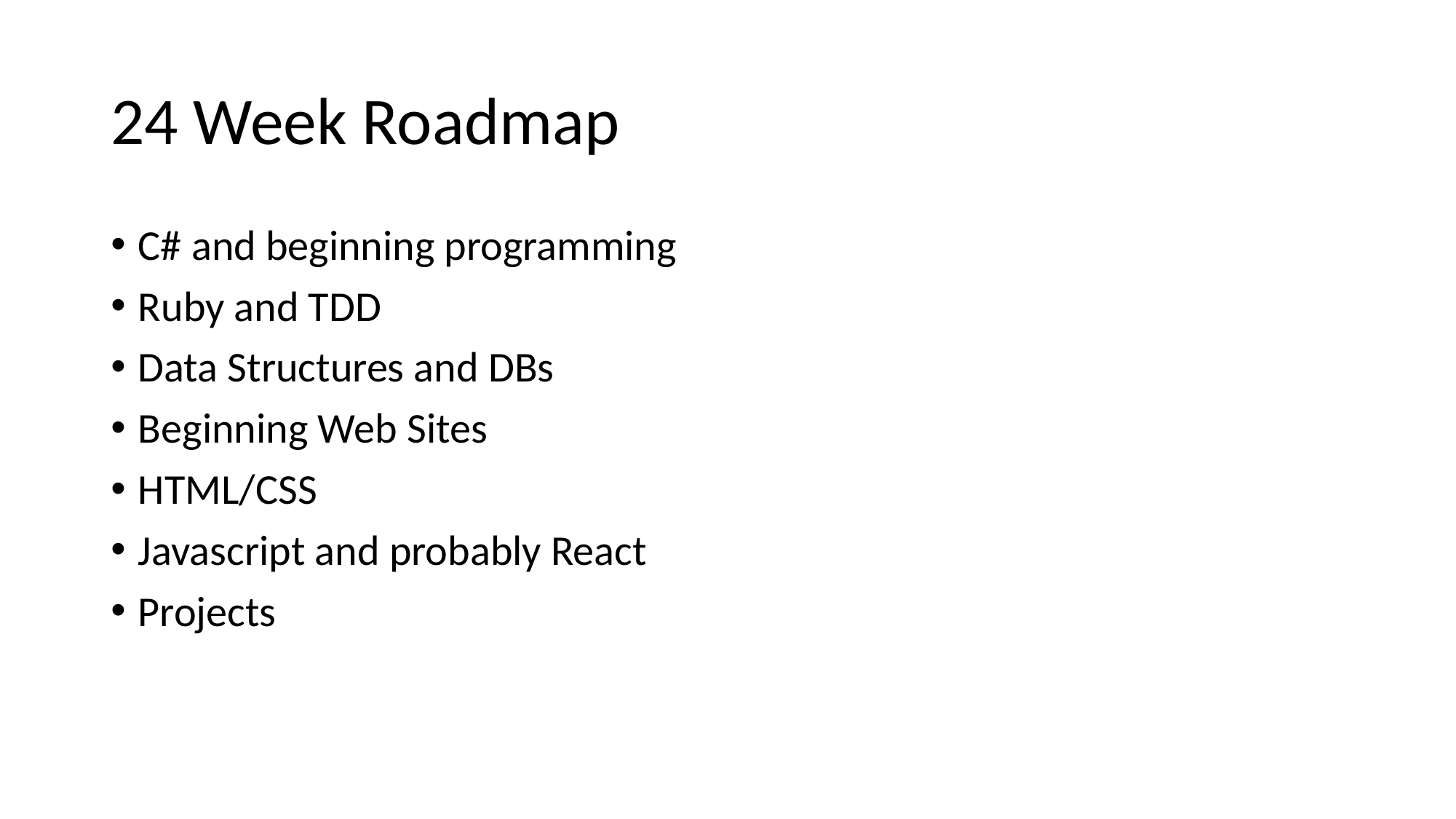

# 24 Week Roadmap
C# and beginning programming
Ruby and TDD
Data Structures and DBs
Beginning Web Sites
HTML/CSS
Javascript and probably React
Projects